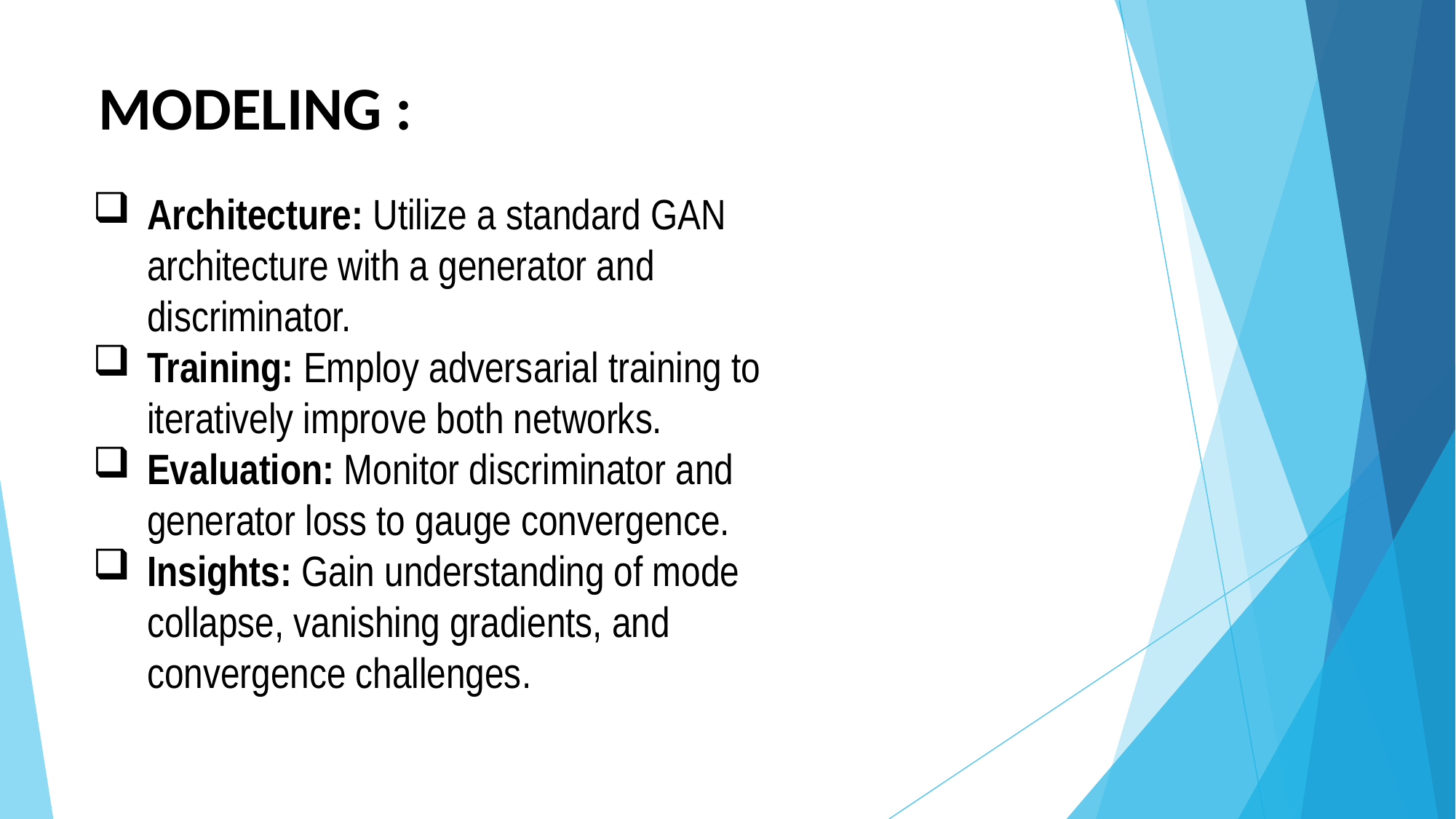

MODELING :
Architecture: Utilize a standard GAN architecture with a generator and discriminator.
Training: Employ adversarial training to iteratively improve both networks.
Evaluation: Monitor discriminator and generator loss to gauge convergence.
Insights: Gain understanding of mode collapse, vanishing gradients, and convergence challenges.